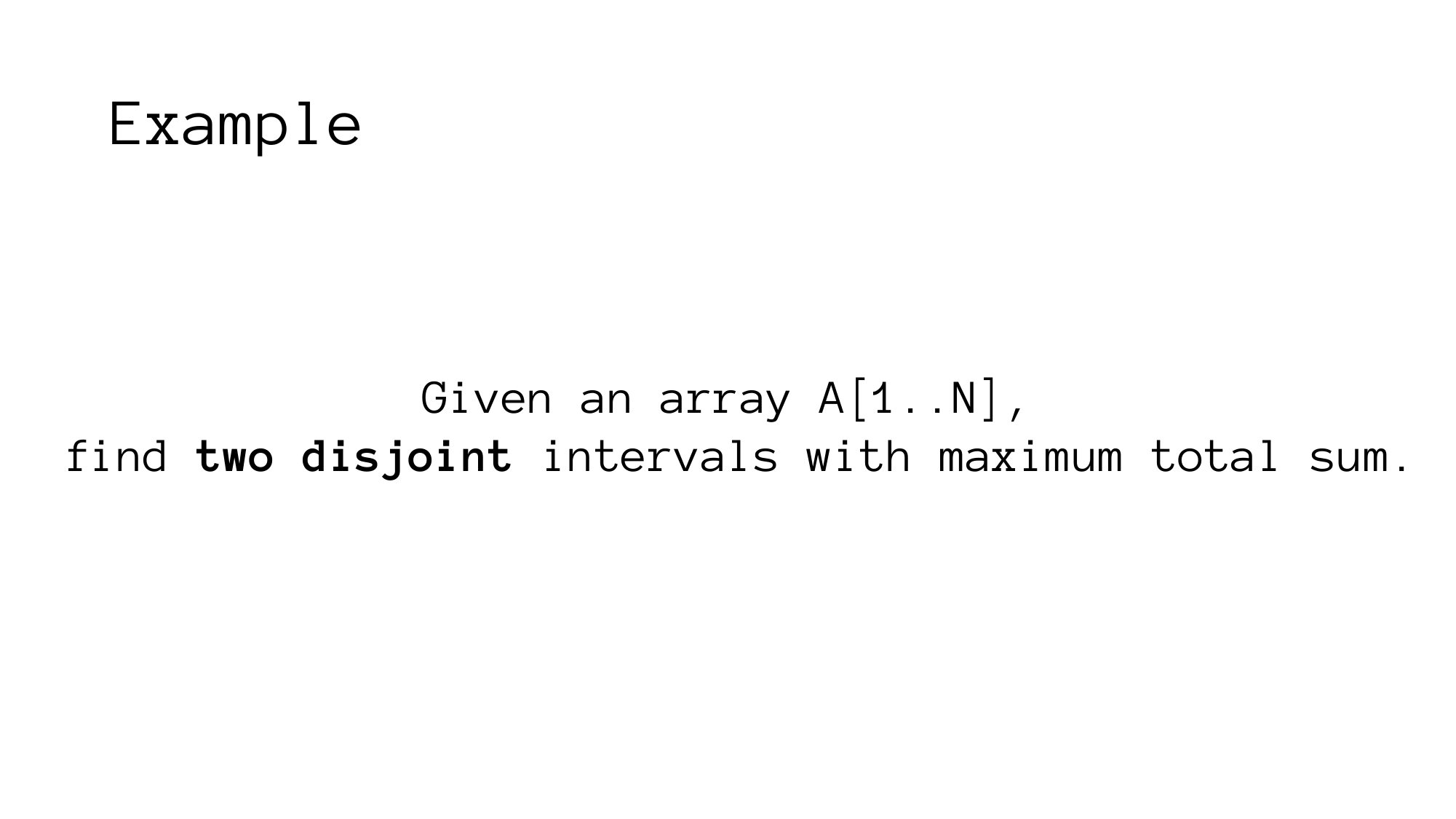

# Example
Given an array A[1..N],
find two disjoint intervals with maximum total sum.